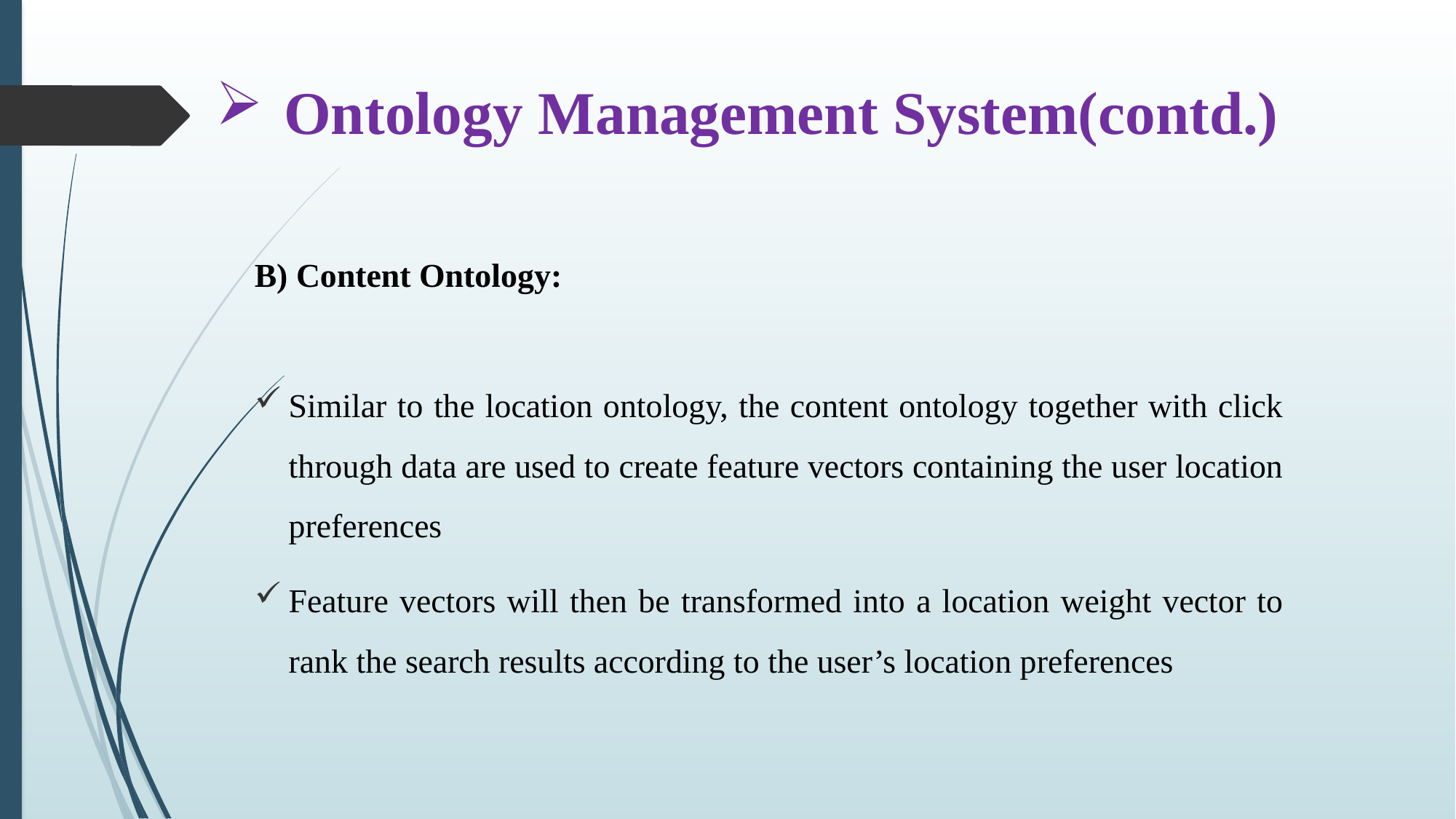

# Ontology Management System(contd.)
B) Content Ontology:

Similar to the location ontology, the content ontology together with click through data are used to create feature vectors containing the user location preferences
Feature vectors will then be transformed into a location weight vector to rank the search results according to the user’s location preferences